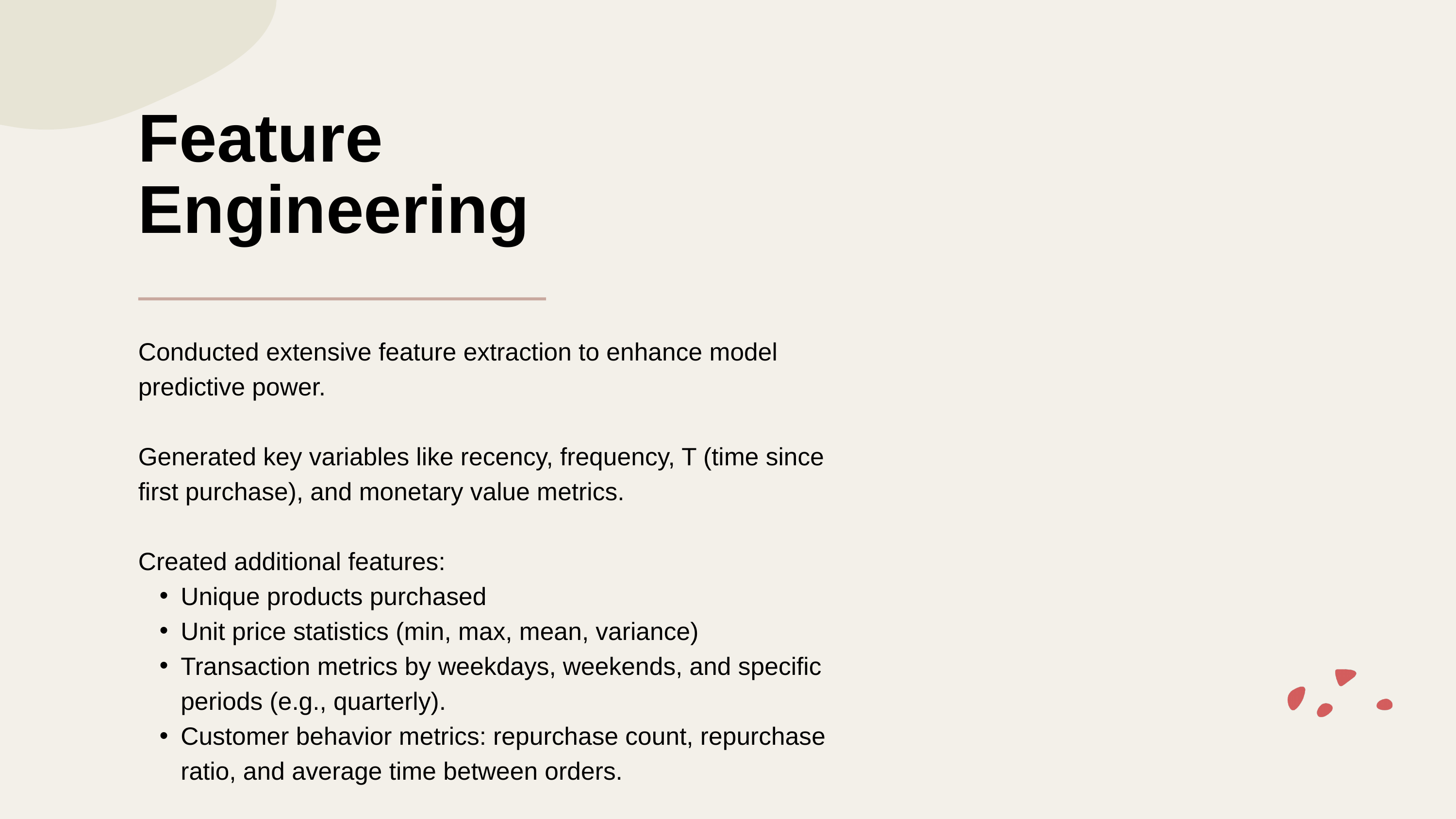

Feature Engineering

Conducted extensive feature extraction to enhance model predictive power.

Generated key variables like recency, frequency, T (time since first purchase), and monetary value metrics.

Created additional features:
Unique products purchased
Unit price statistics (min, max, mean, variance)
Transaction metrics by weekdays, weekends, and specific periods (e.g., quarterly).
Customer behavior metrics: repurchase count, repurchase ratio, and average time between orders.